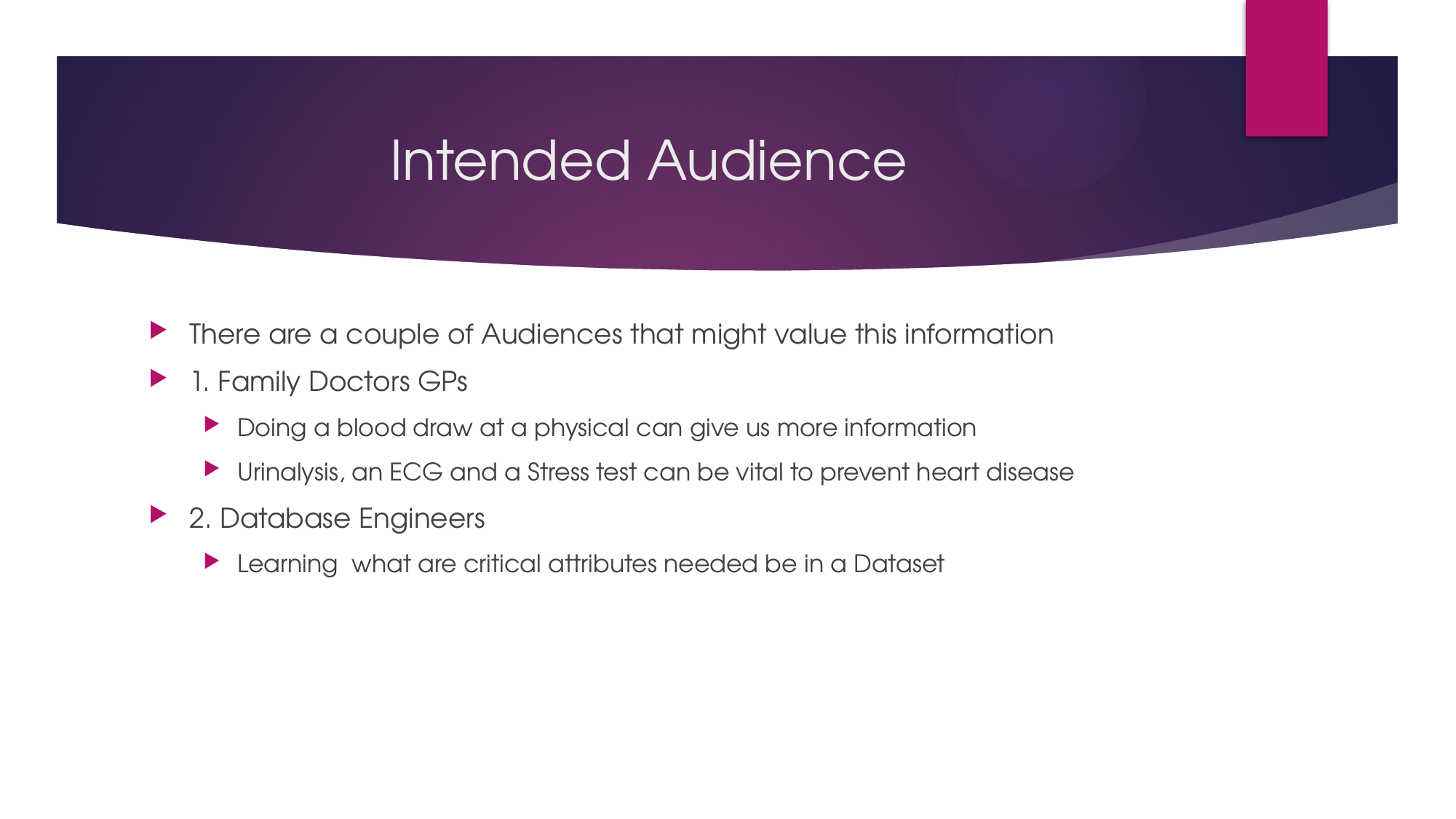

# Intended Audience
There are a couple of Audiences that might value this information
1. Family Doctors GPs
Doing a blood draw at a physical can give us more information
Urinalysis, an ECG and a Stress test can be vital to prevent heart disease
2. Database Engineers
Learning  what are critical attributes needed be in a Dataset